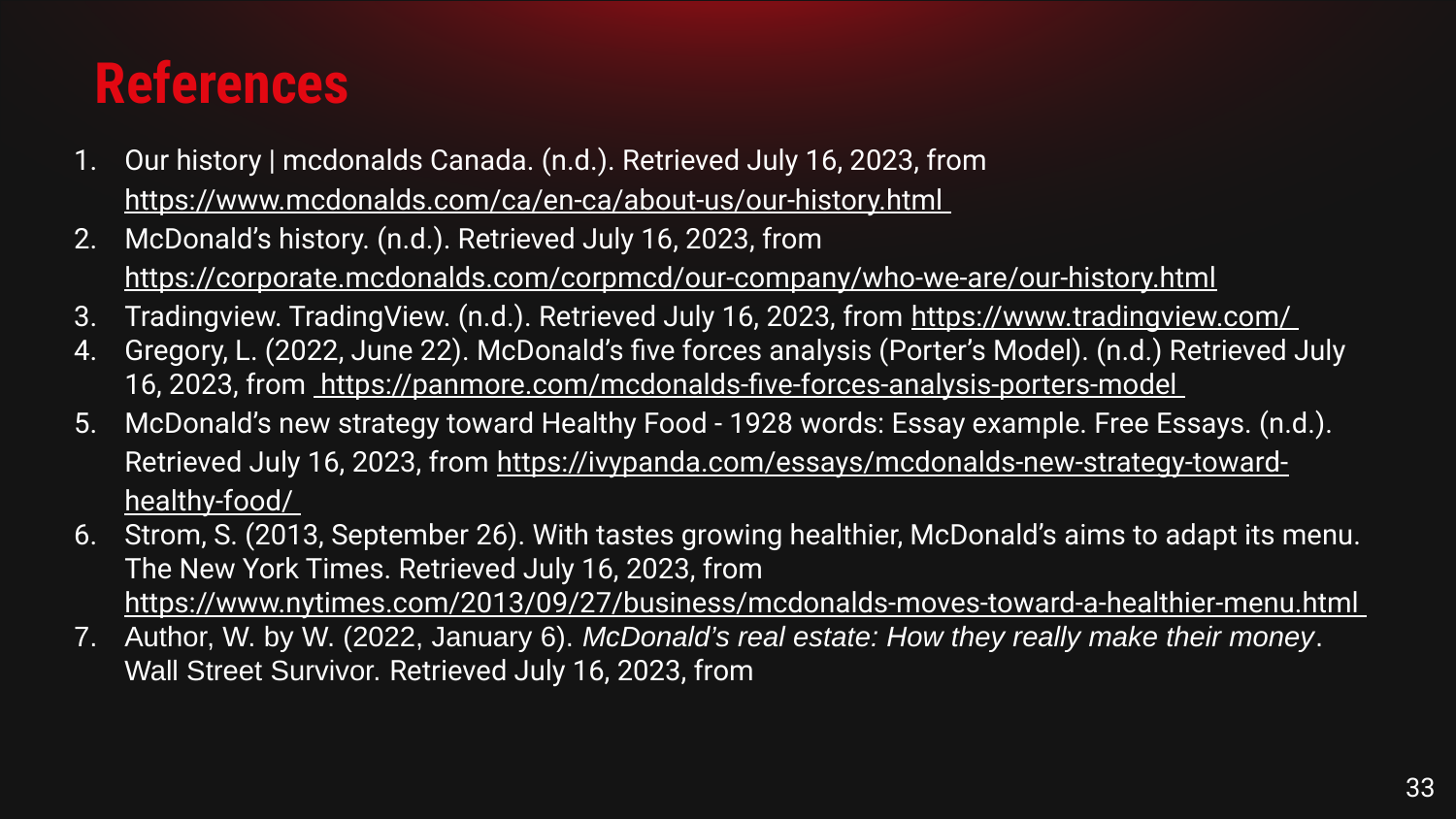

# References
Our history | mcdonalds Canada. (n.d.). Retrieved July 16, 2023, from https://www.mcdonalds.com/ca/en-ca/about-us/our-history.html
McDonald’s history. (n.d.). Retrieved July 16, 2023, from https://corporate.mcdonalds.com/corpmcd/our-company/who-we-are/our-history.html
Tradingview. TradingView. (n.d.). Retrieved July 16, 2023, from https://www.tradingview.com/
Gregory, L. (2022, June 22). McDonald’s five forces analysis (Porter’s Model). (n.d.) Retrieved July 16, 2023, from  https://panmore.com/mcdonalds-five-forces-analysis-porters-model
McDonald’s new strategy toward Healthy Food - 1928 words: Essay example. Free Essays. (n.d.). Retrieved July 16, 2023, from https://ivypanda.com/essays/mcdonalds-new-strategy-toward-healthy-food/
Strom, S. (2013, September 26). With tastes growing healthier, McDonald’s aims to adapt its menu. The New York Times. Retrieved July 16, 2023, from https://www.nytimes.com/2013/09/27/business/mcdonalds-moves-toward-a-healthier-menu.html
Author, W. by W. (2022, January 6). McDonald’s real estate: How they really make their money. Wall Street Survivor. Retrieved July 16, 2023, from https://www.wallstreetsurvivor.com/mcdonalds-beyond-the-burger/

33